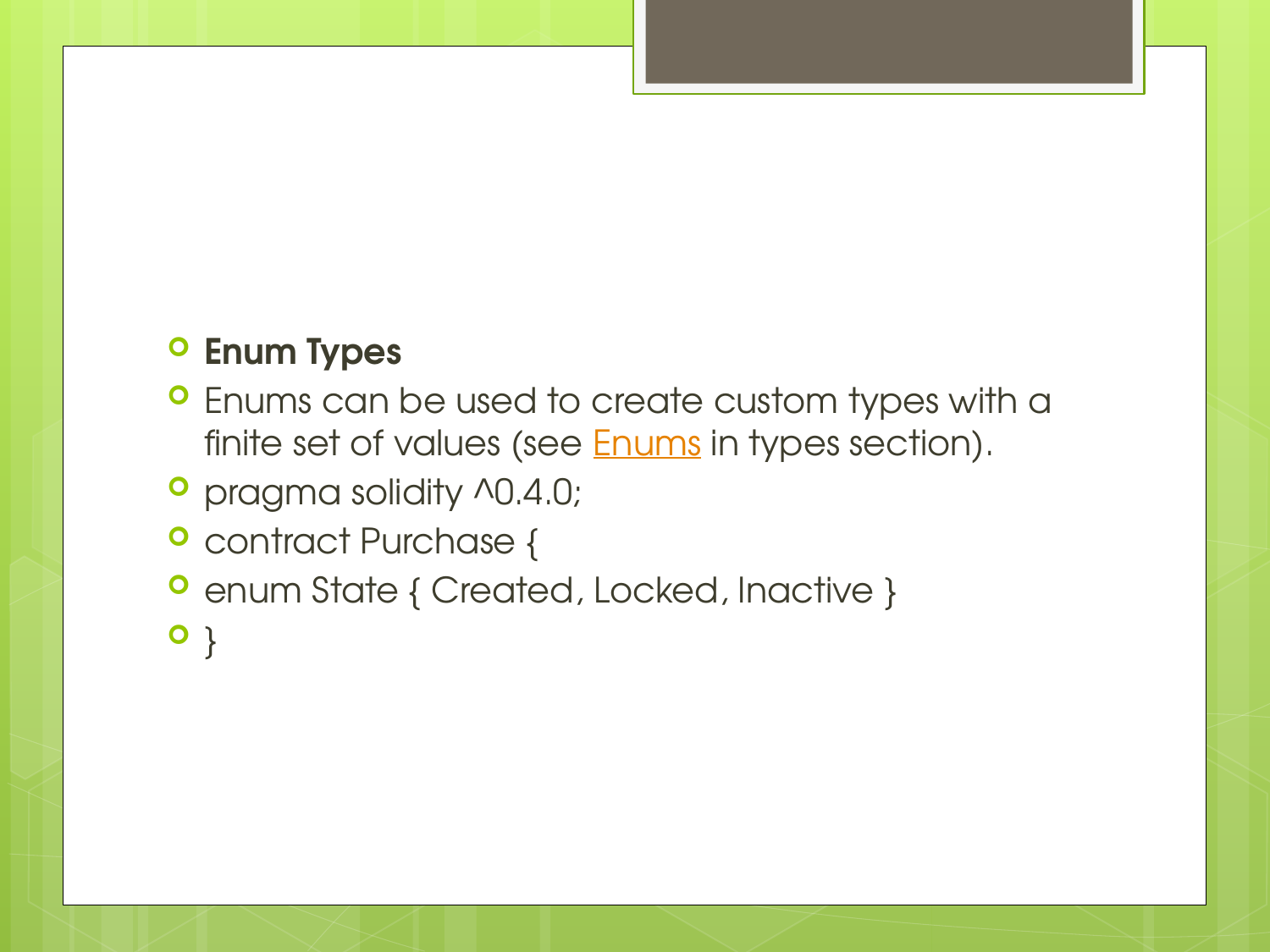

#
Enum Types
Enums can be used to create custom types with a finite set of values (see Enums in types section).
pragma solidity ^0.4.0;
contract Purchase {
enum State { Created, Locked, Inactive }
}